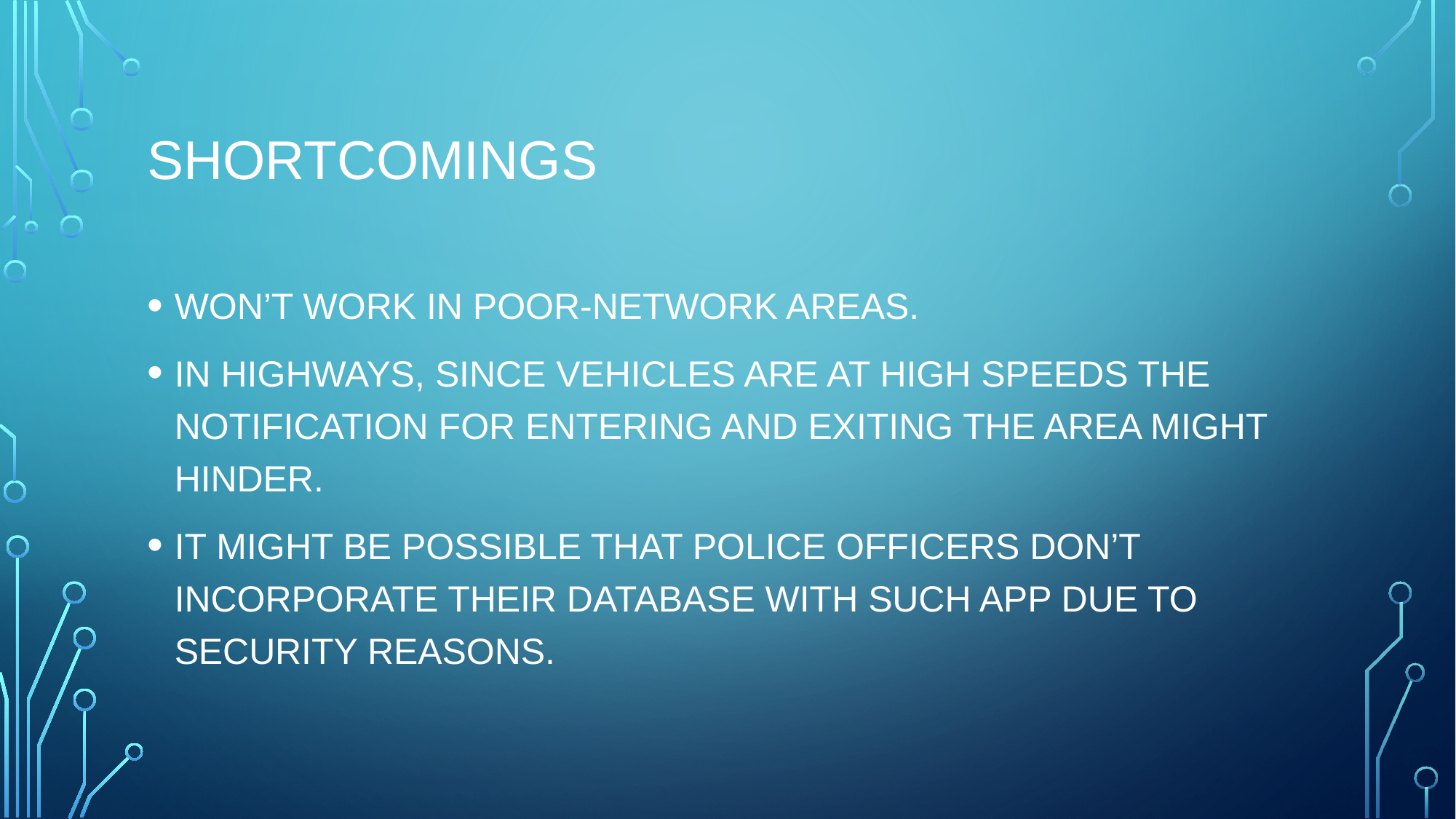

# SHORTCOMINGS
WON’T WORK IN POOR-NETWORK AREAS.
IN HIGHWAYS, SINCE VEHICLES ARE AT HIGH SPEEDS THE NOTIFICATION FOR ENTERING AND EXITING THE AREA MIGHT HINDER.
IT MIGHT BE POSSIBLE THAT POLICE OFFICERS DON’T INCORPORATE THEIR DATABASE WITH SUCH APP DUE TO SECURITY REASONS.